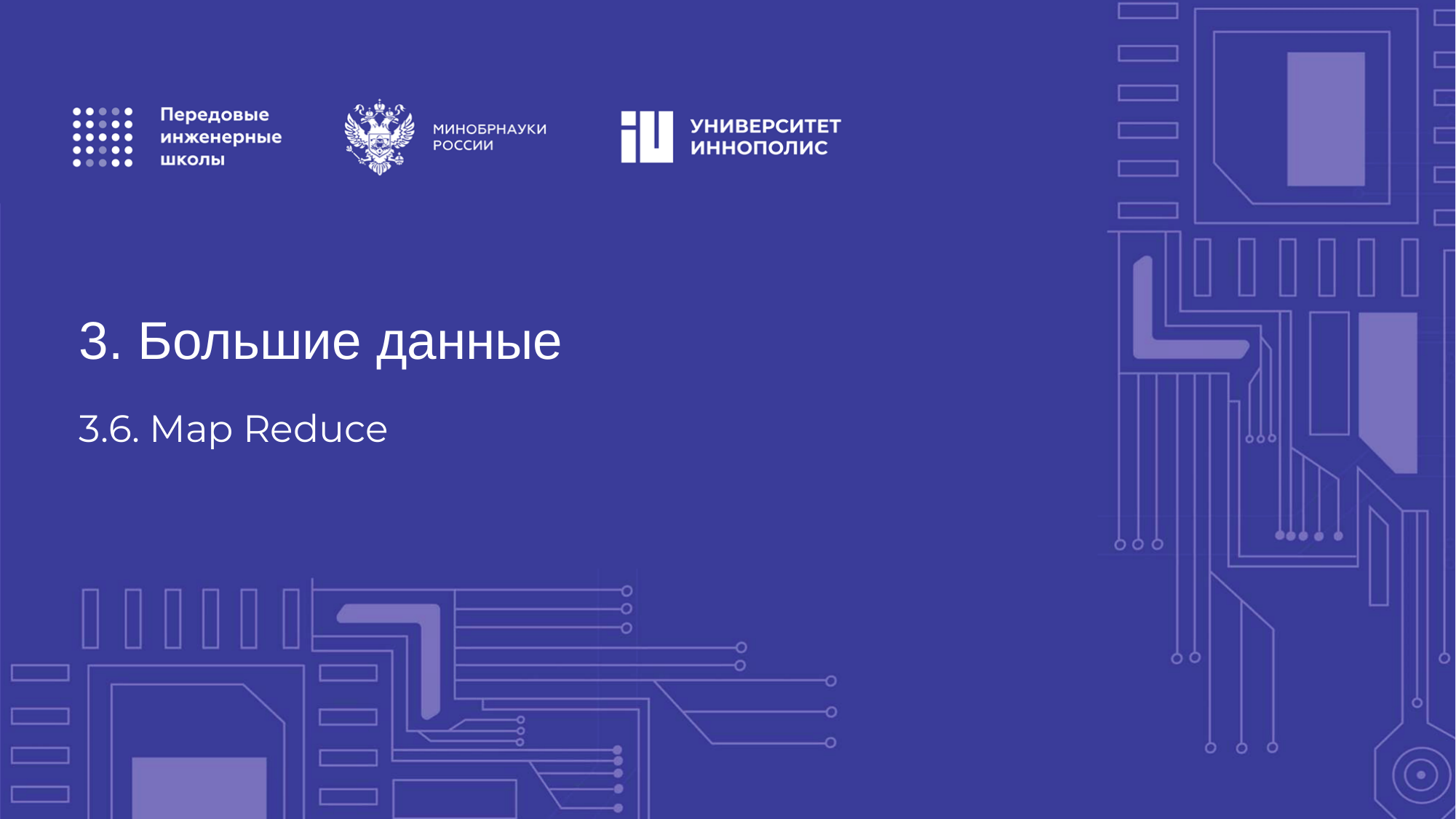

# 3. Большие данные
3.6. Map Reduce